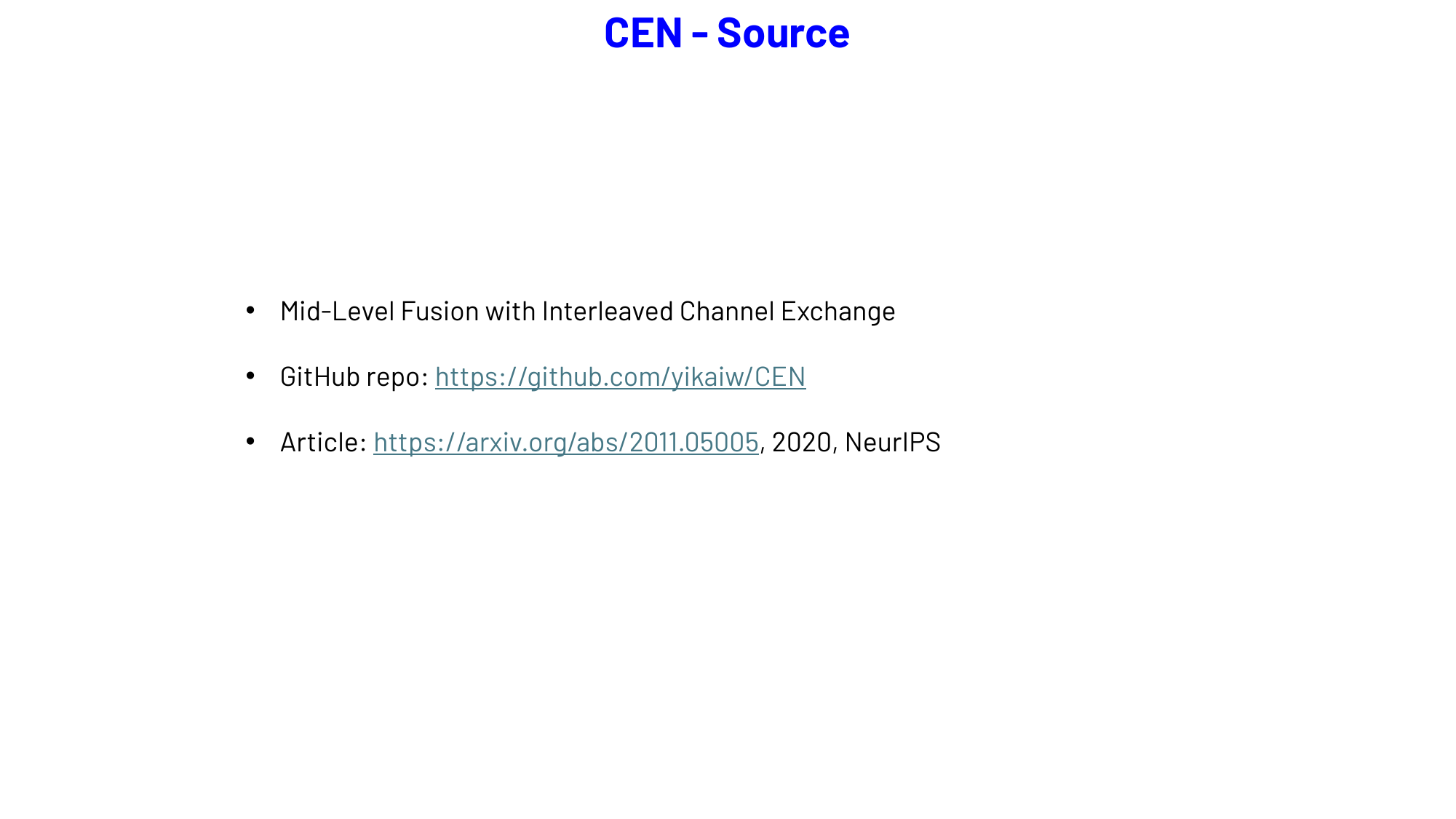

CEN - Source
Mid-Level Fusion with Interleaved Channel Exchange

GitHub repo: https://github.com/yikaiw/CEN

Article: https://arxiv.org/abs/2011.05005, 2020, NeurIPS